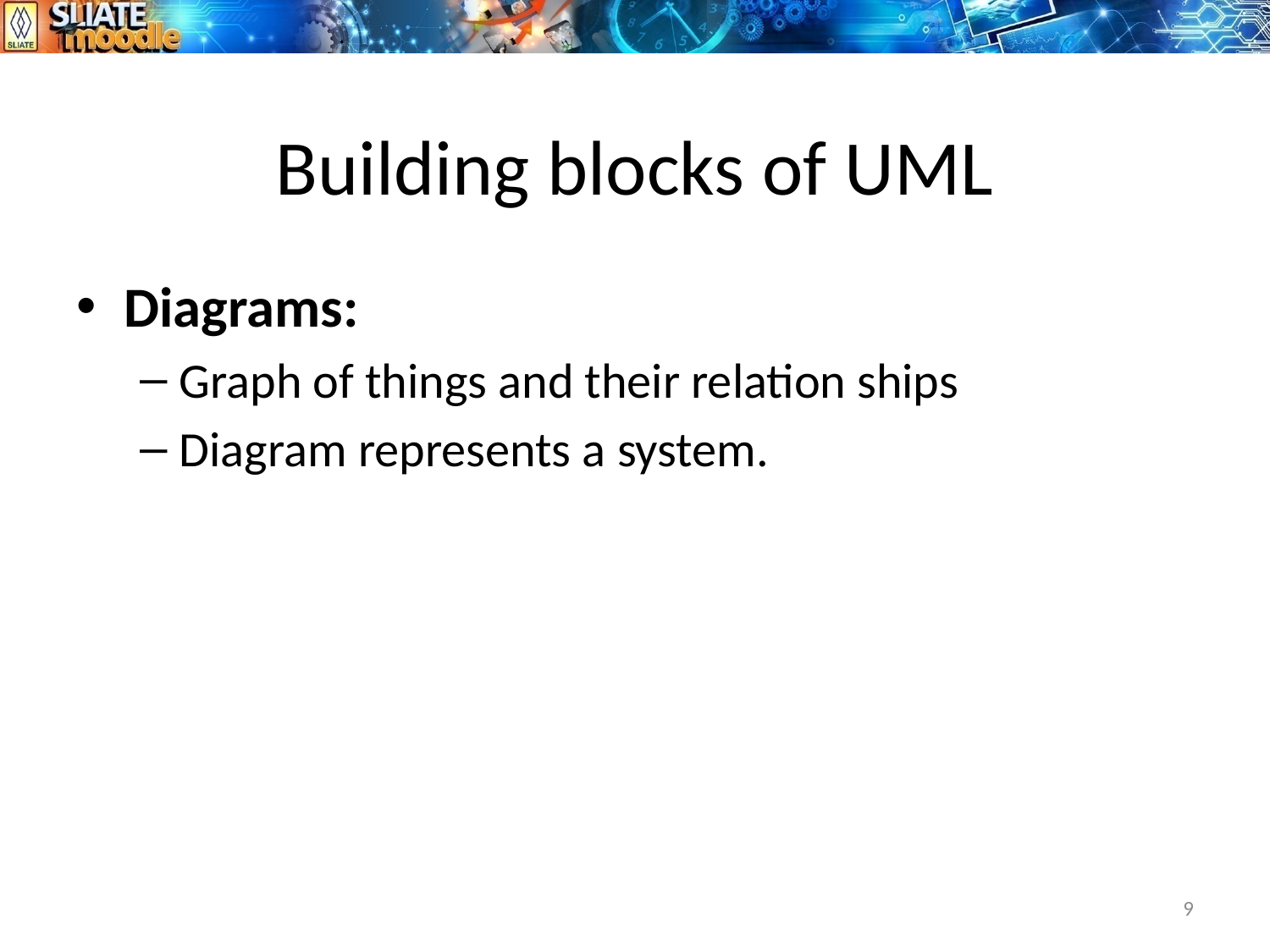

# Building blocks of UML
Diagrams:
Graph of things and their relation ships
Diagram represents a system.

9